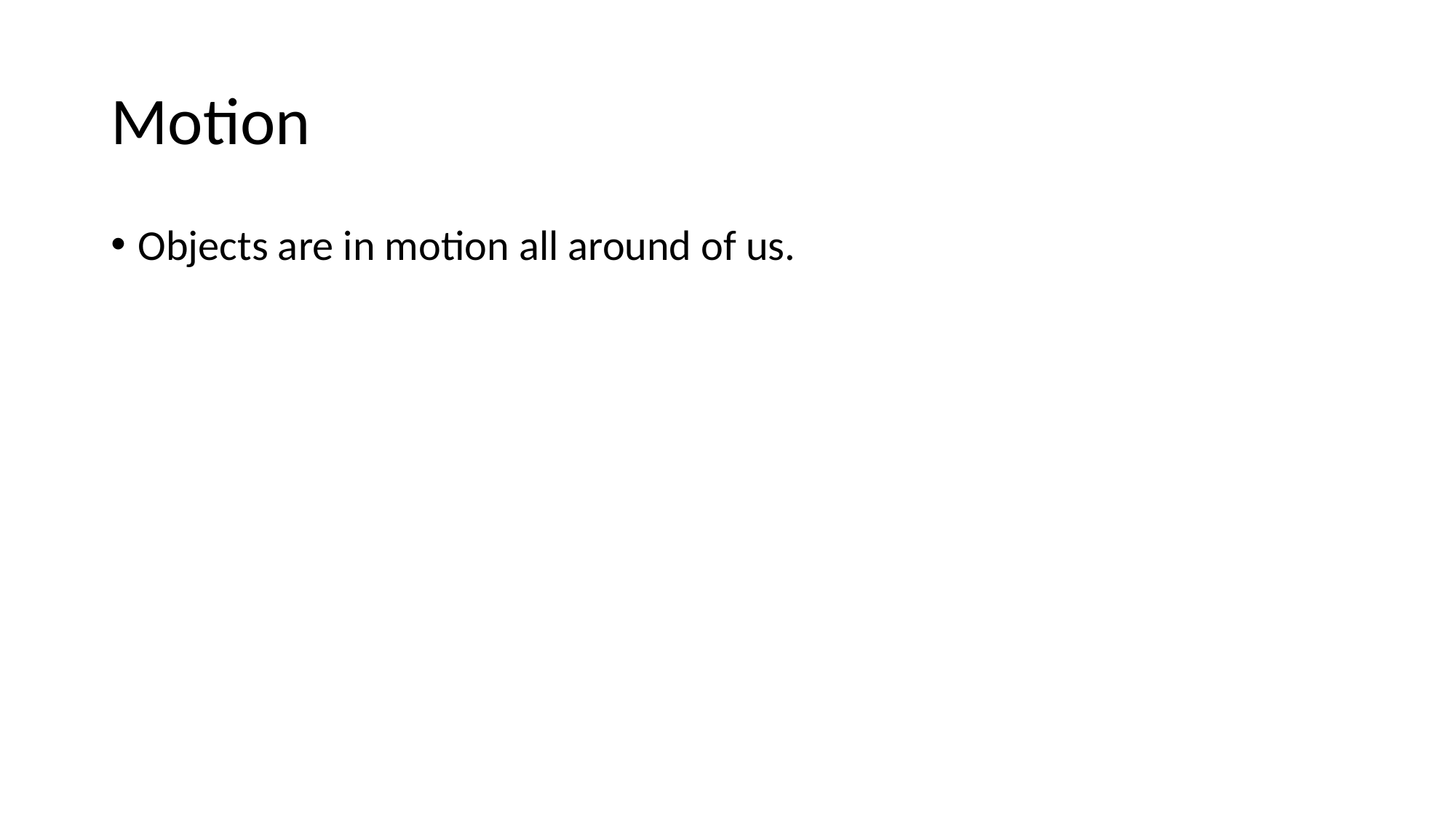

# Motion
Objects are in motion all around of us.